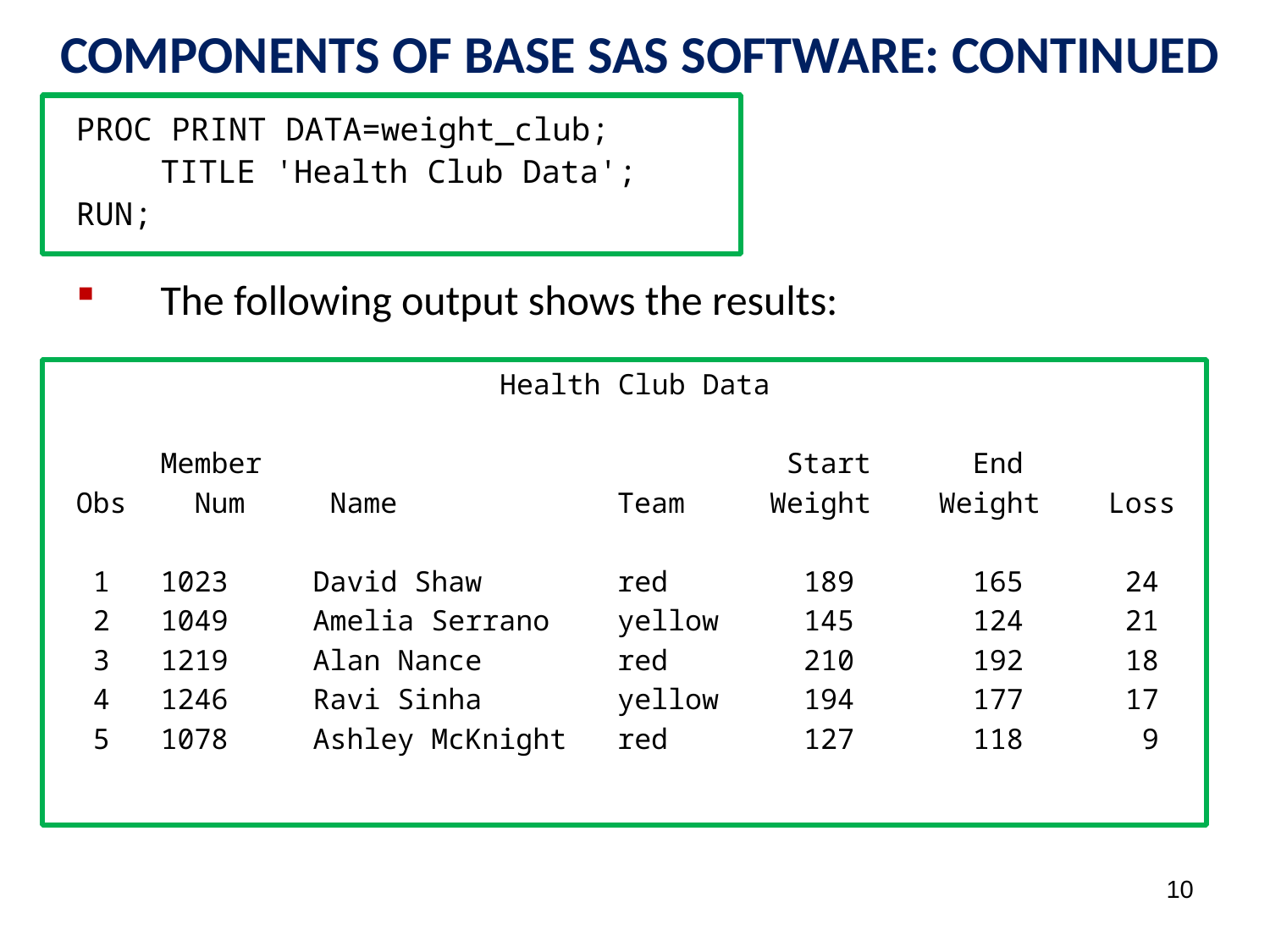

COMPONENTS OF BASE SAS SOFTWARE: CONTINUED

PROC PRINT DATA=weight_club;
	TITLE 'Health Club Data';
RUN;

The following output shows the results:

Health Club Data

     Member                               Start      End
Obs    Num     Name             Team     Weight    Weight    Loss

 1   1023     David Shaw        red        189       165      24
 2   1049     Amelia Serrano    yellow     145       124      21
 3   1219     Alan Nance        red        210       192      18
 4   1246     Ravi Sinha        yellow     194       177      17
 5   1078     Ashley McKnight   red        127       118       9

10